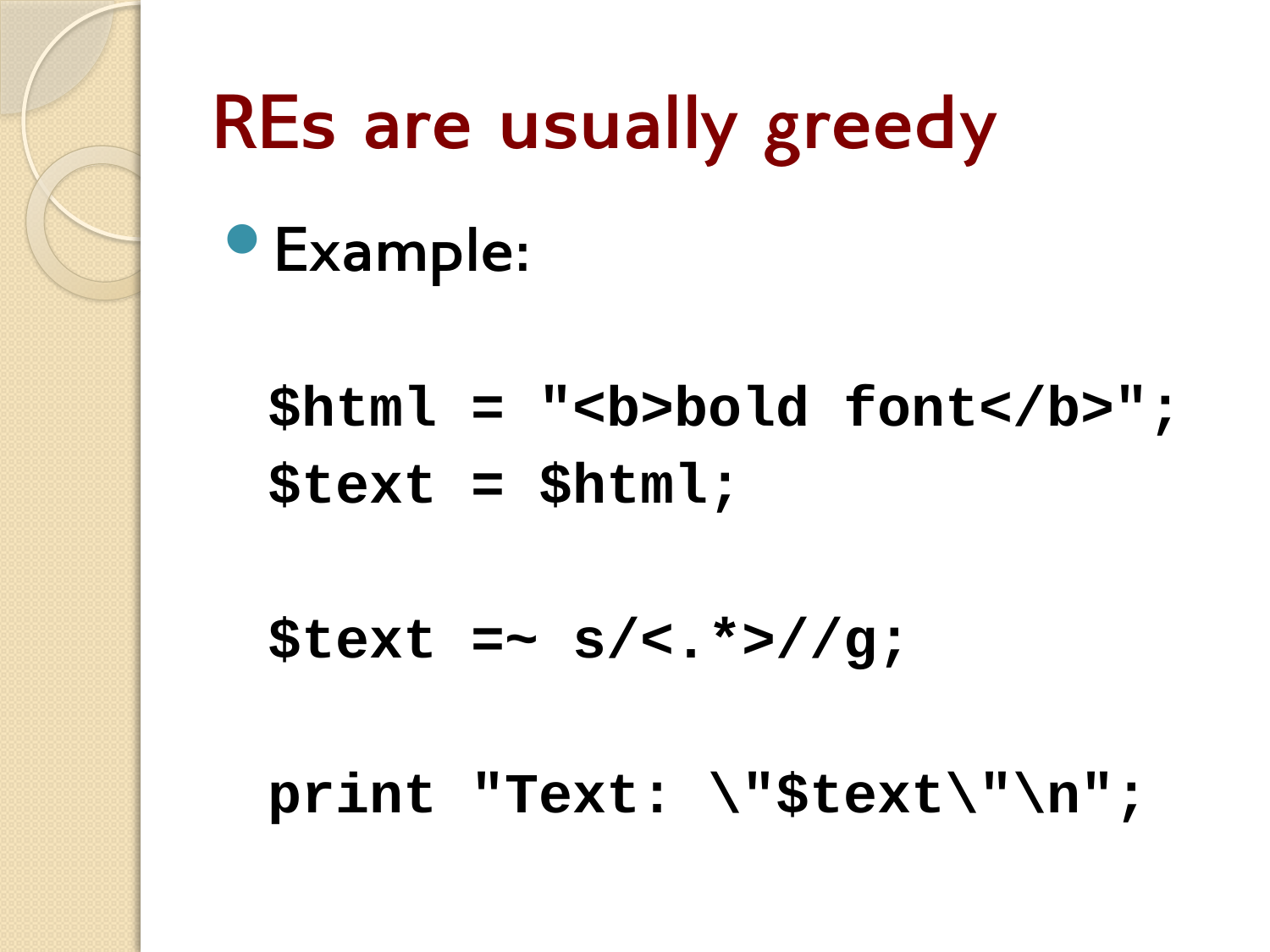

# REs are usually greedy
Example:
$html = "<b>bold font</b>";
$text = $html;

$text =~ s/<.*>//g;

print "Text: \"$text\"\n";